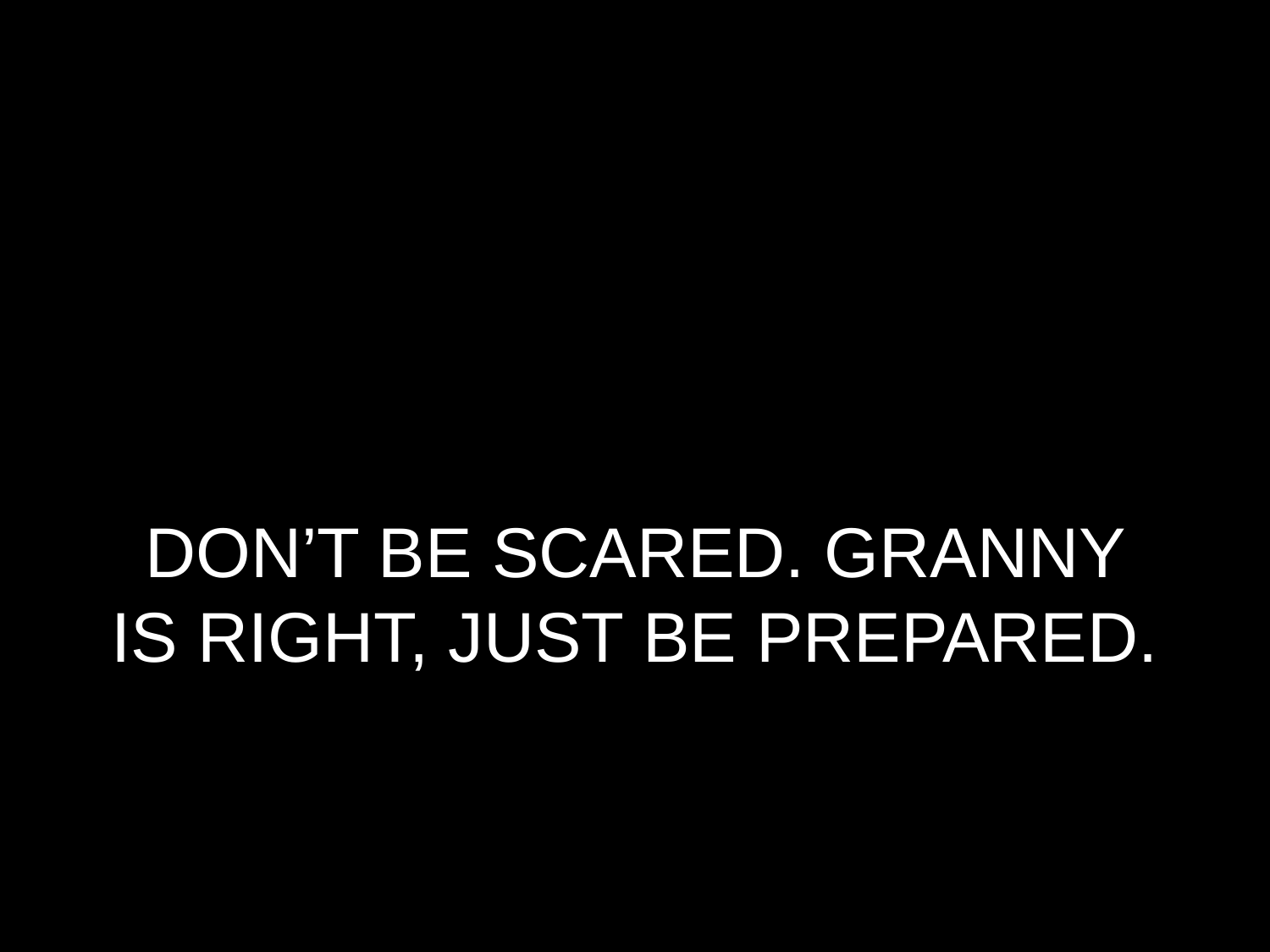

# DON’T BE SCARED. GRANNY IS RIGHT, JUST BE PREPARED.